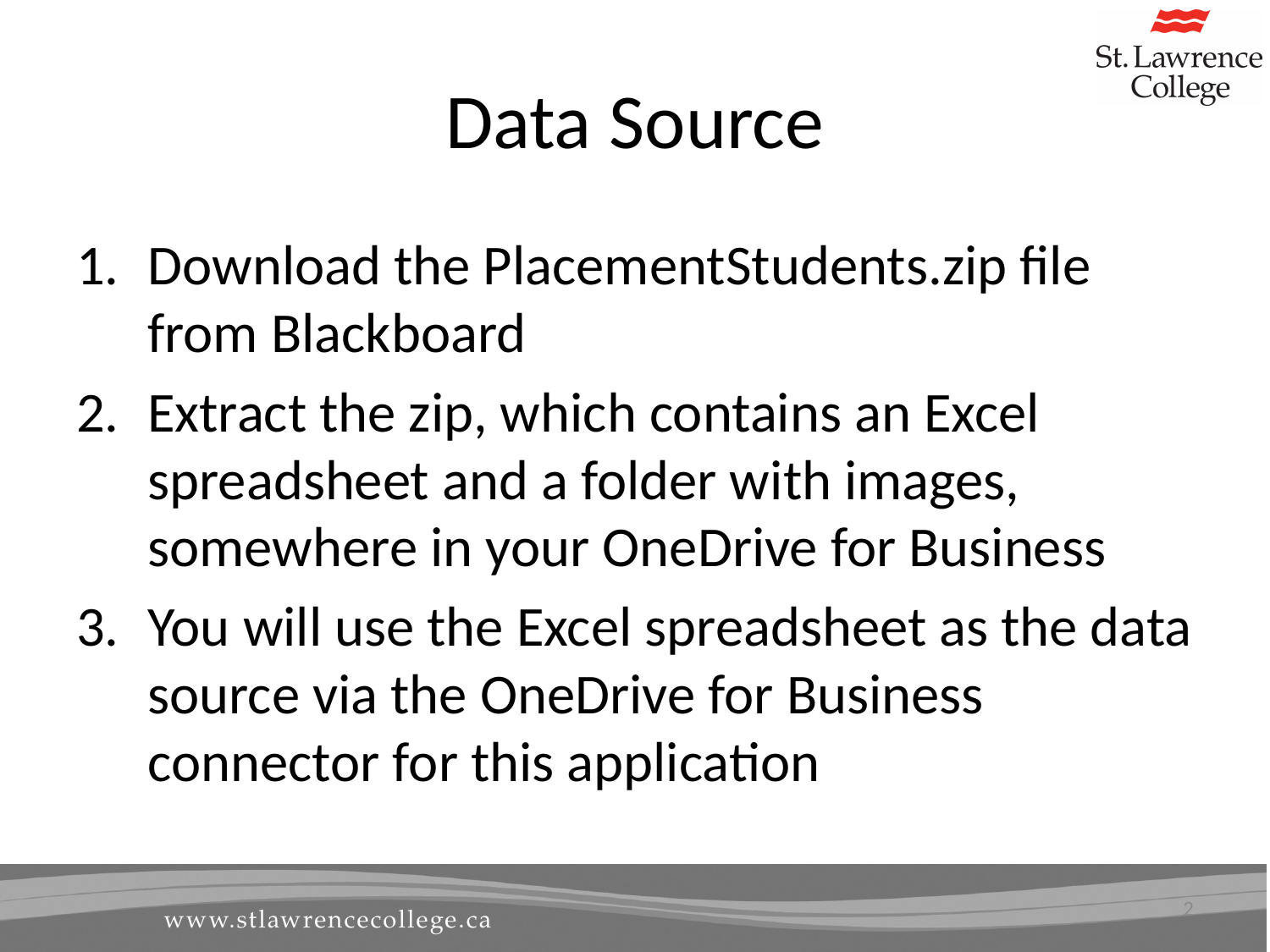

# Data Source
Download the PlacementStudents.zip file from Blackboard
Extract the zip, which contains an Excel spreadsheet and a folder with images, somewhere in your OneDrive for Business
You will use the Excel spreadsheet as the data source via the OneDrive for Business connector for this application
2